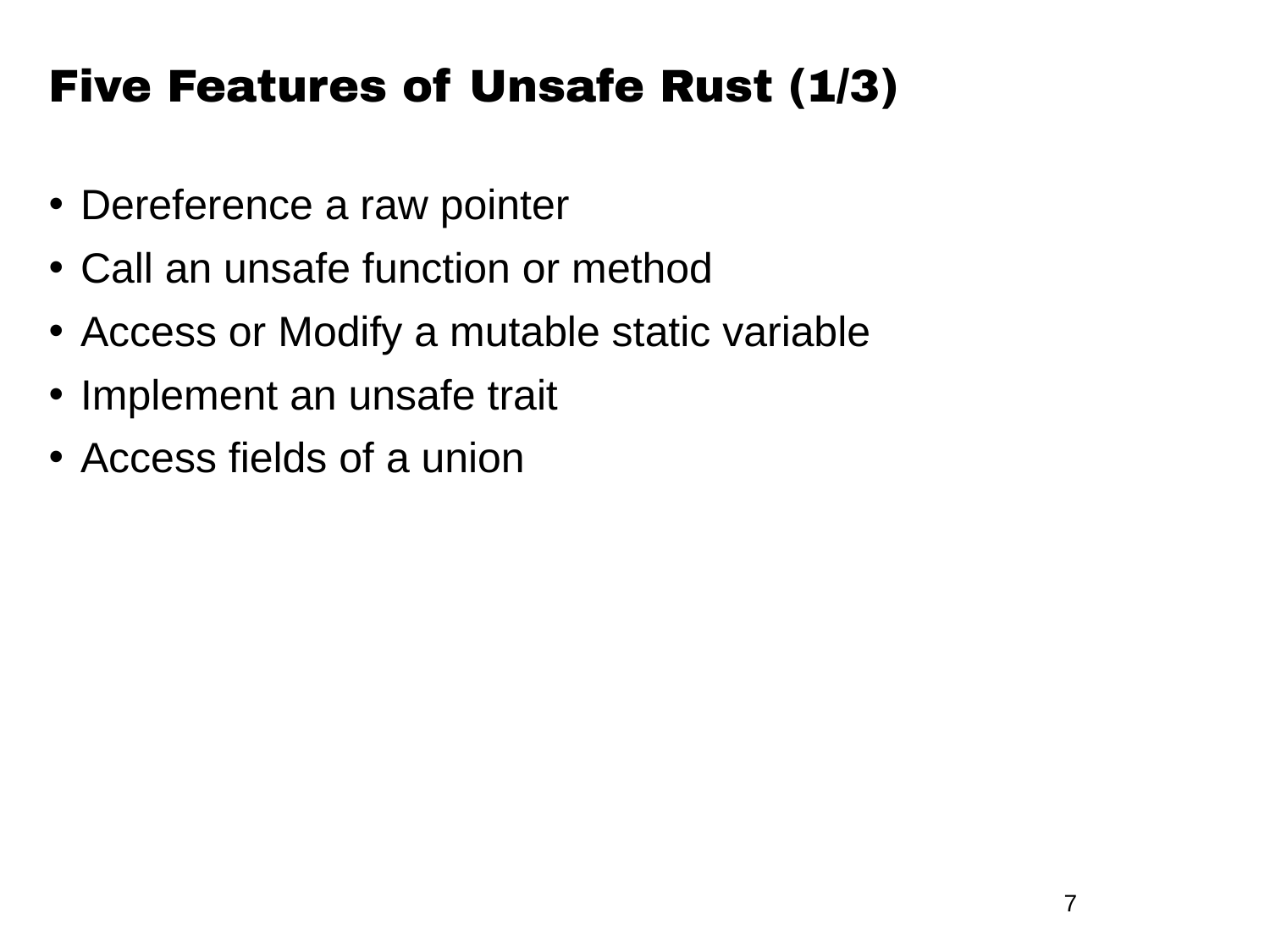

# Five Features of Unsafe Rust (1/3)
Dereference a raw pointer
Call an unsafe function or method
Access or Modify a mutable static variable
Implement an unsafe trait
Access fields of a union